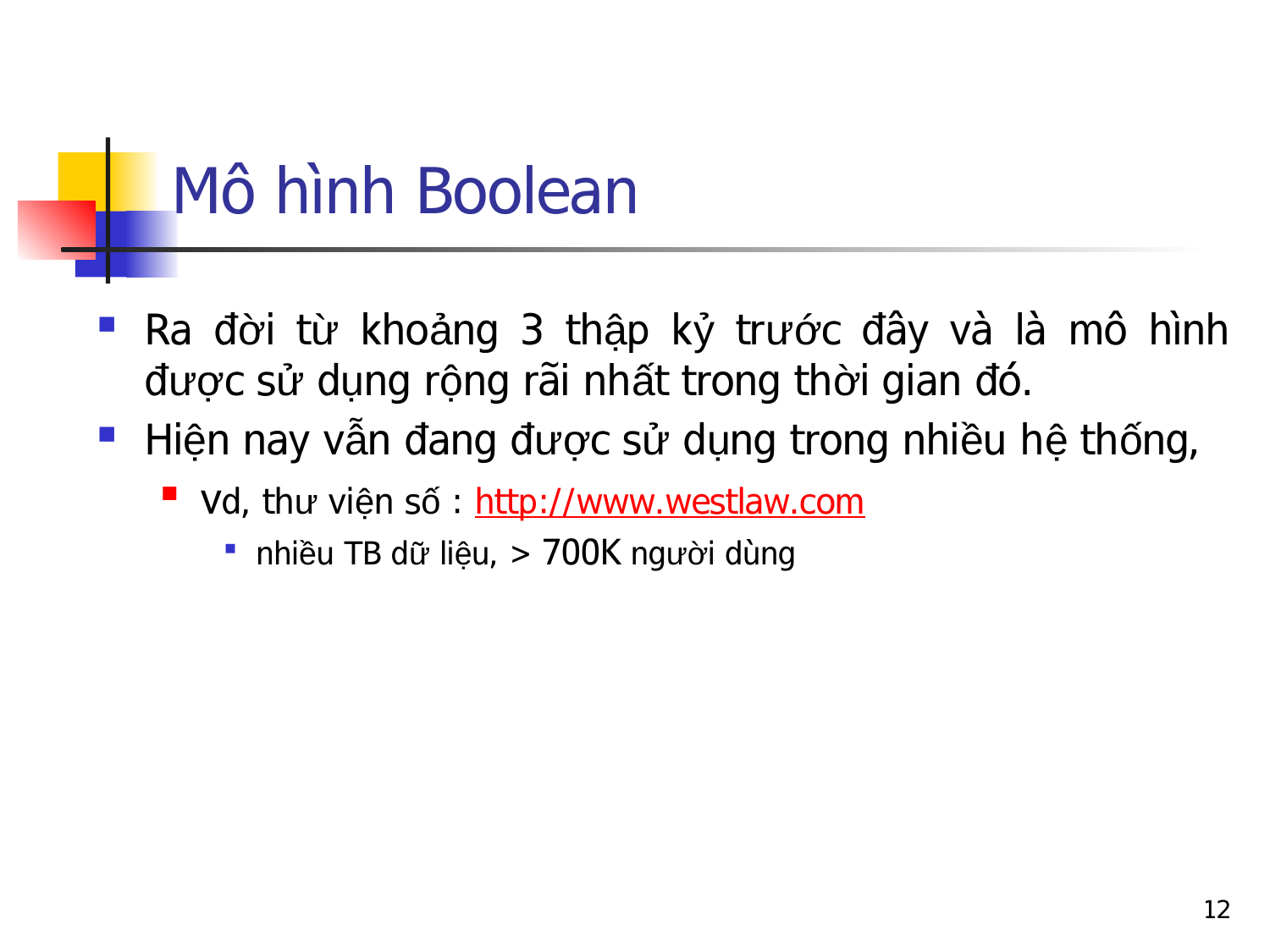

# Mô hình Boolean
Ra đời từ khoảng 3 thập kỷ trước đây và là mô hình được sử dụng rộng rãi nhất trong thời gian đó.
Hiện nay vẫn đang được sử dụng trong nhiều hệ thống,
vd, thư viện số : http://www.westlaw.com
nhiều TB dữ liệu, > 700K người dùng

12